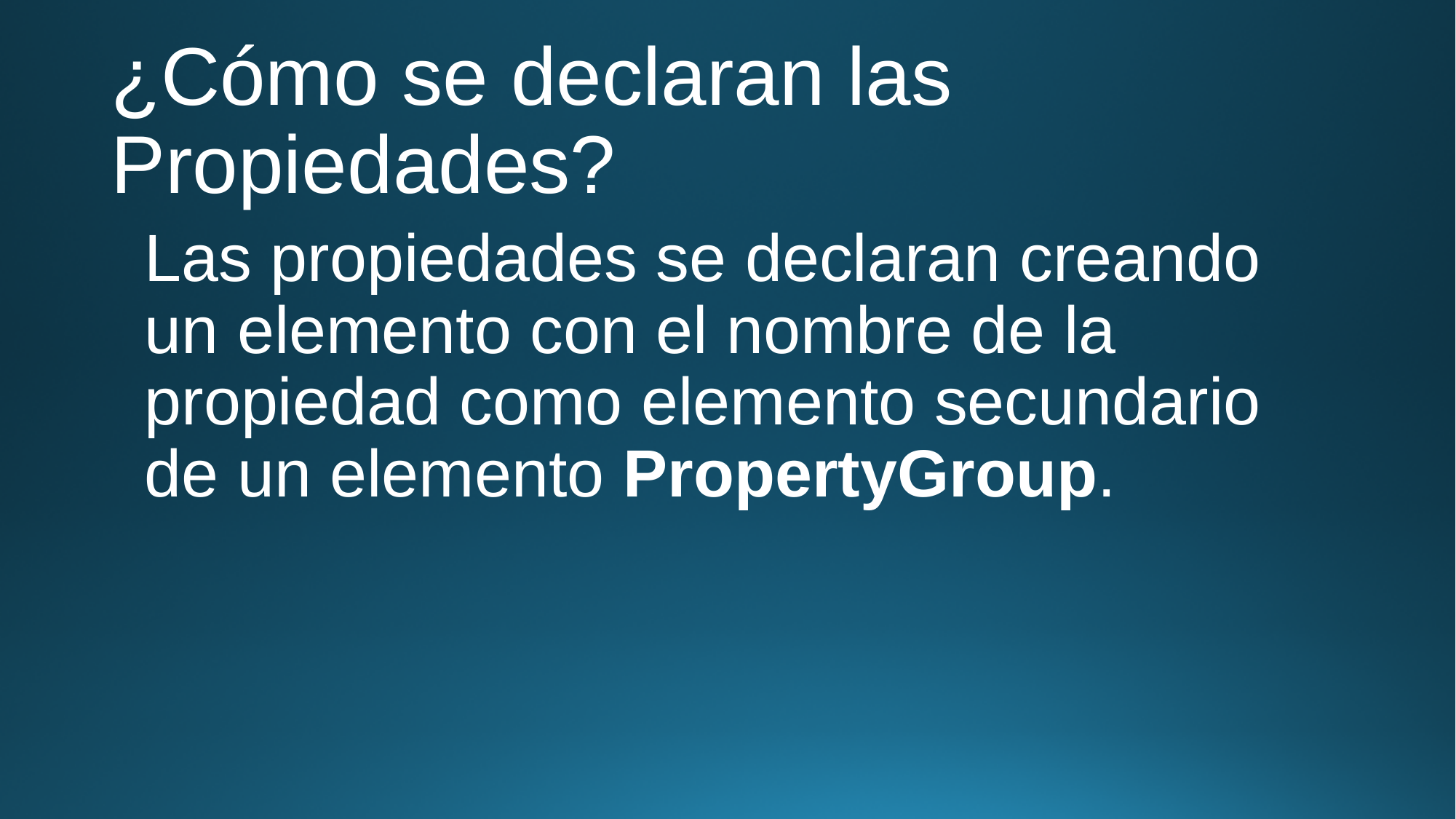

# ¿Cómo se declaran las Propiedades?
Las propiedades se declaran creando un elemento con el nombre de la propiedad como elemento secundario de un elemento PropertyGroup.